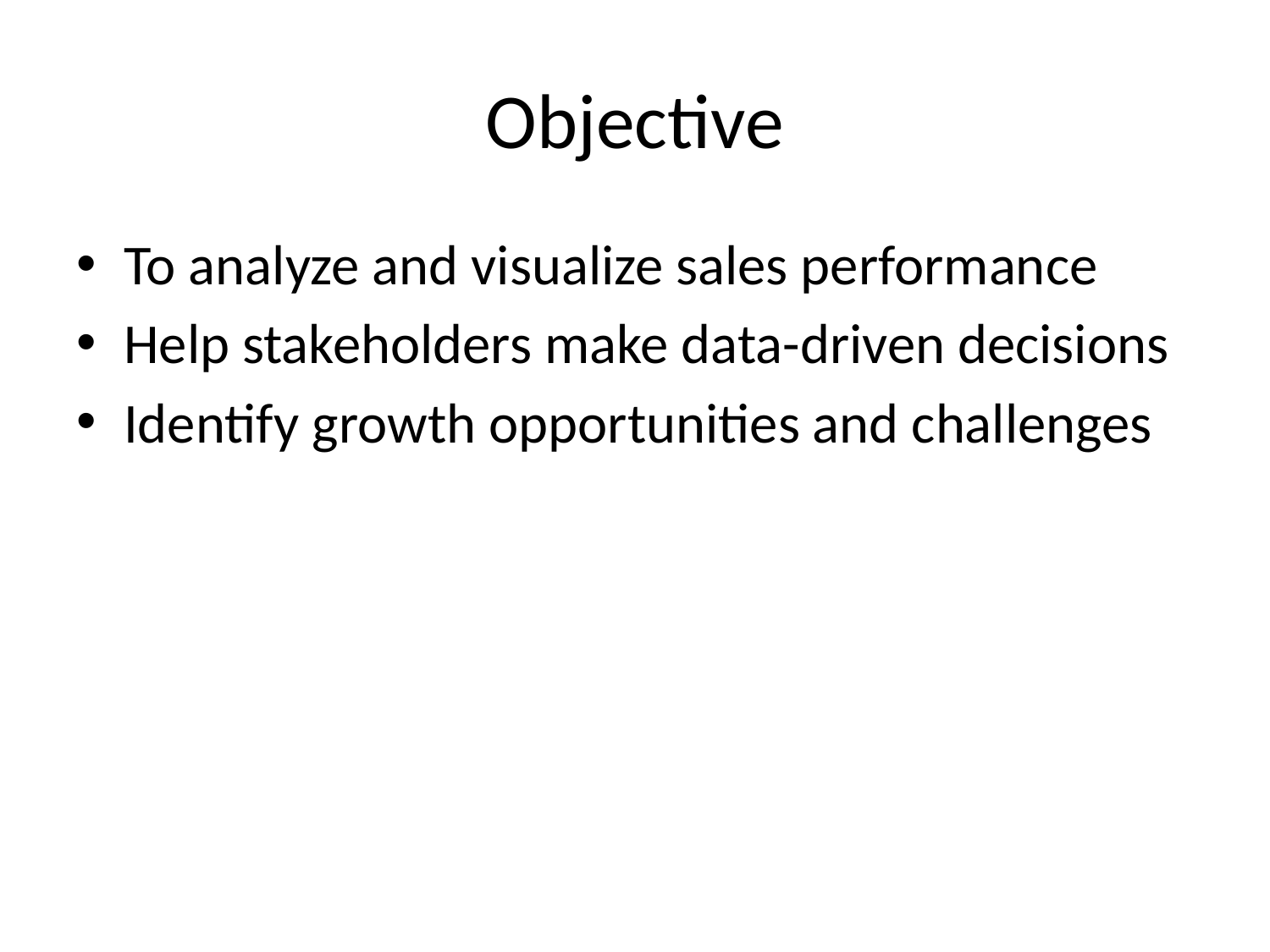

# Objective
To analyze and visualize sales performance
Help stakeholders make data-driven decisions
Identify growth opportunities and challenges